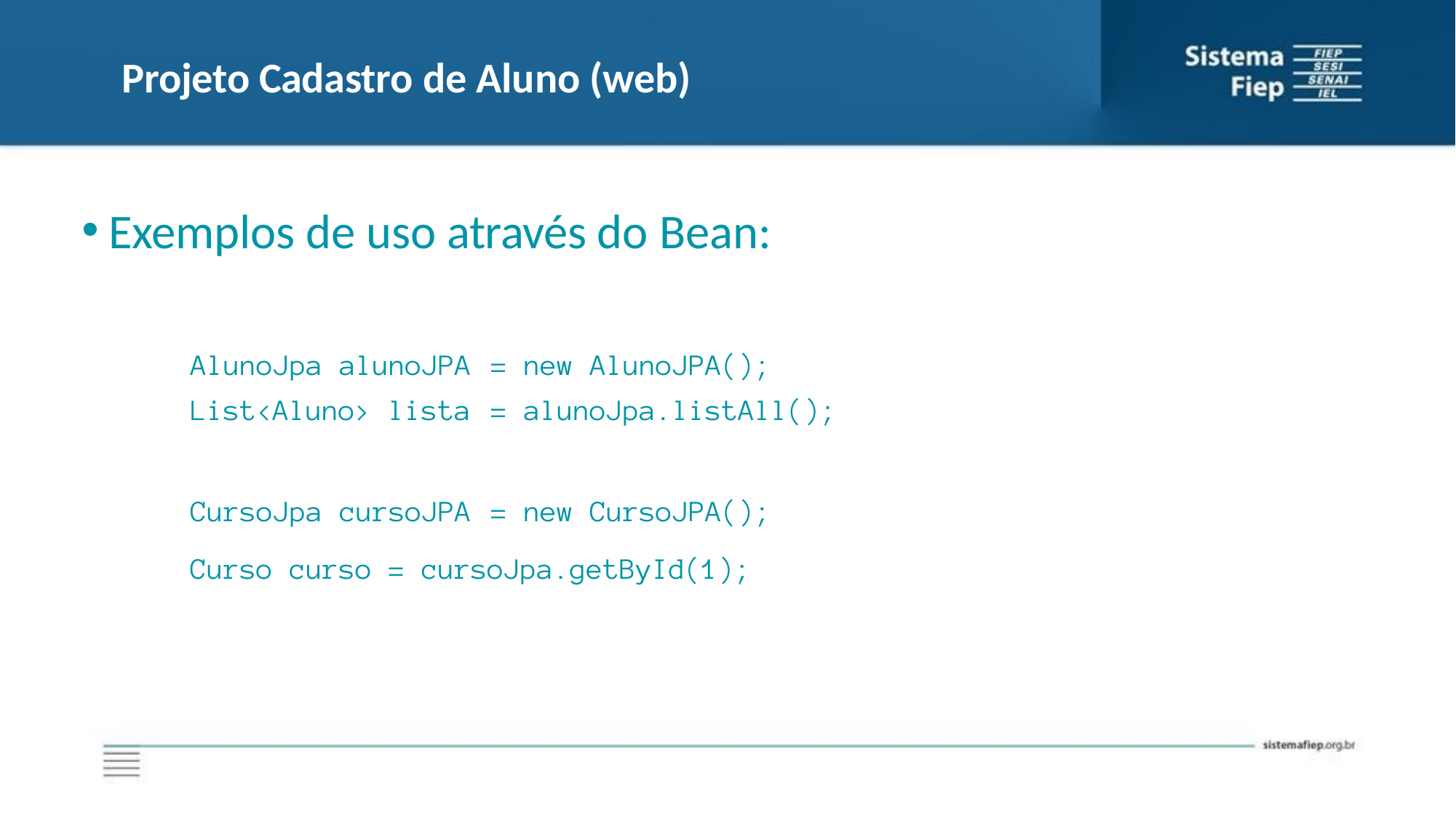

# Projeto Cadastro de Aluno (web)
Exemplos de uso através do Bean:
| AlunoJpa alunoJPA | = | new AlunoJPA(); |
| --- | --- | --- |
| List<Aluno> lista | = | alunoJpa.listAll(); |
| CursoJpa cursoJPA | = | new CursoJPA(); |
Curso curso = cursoJpa.getById(1);